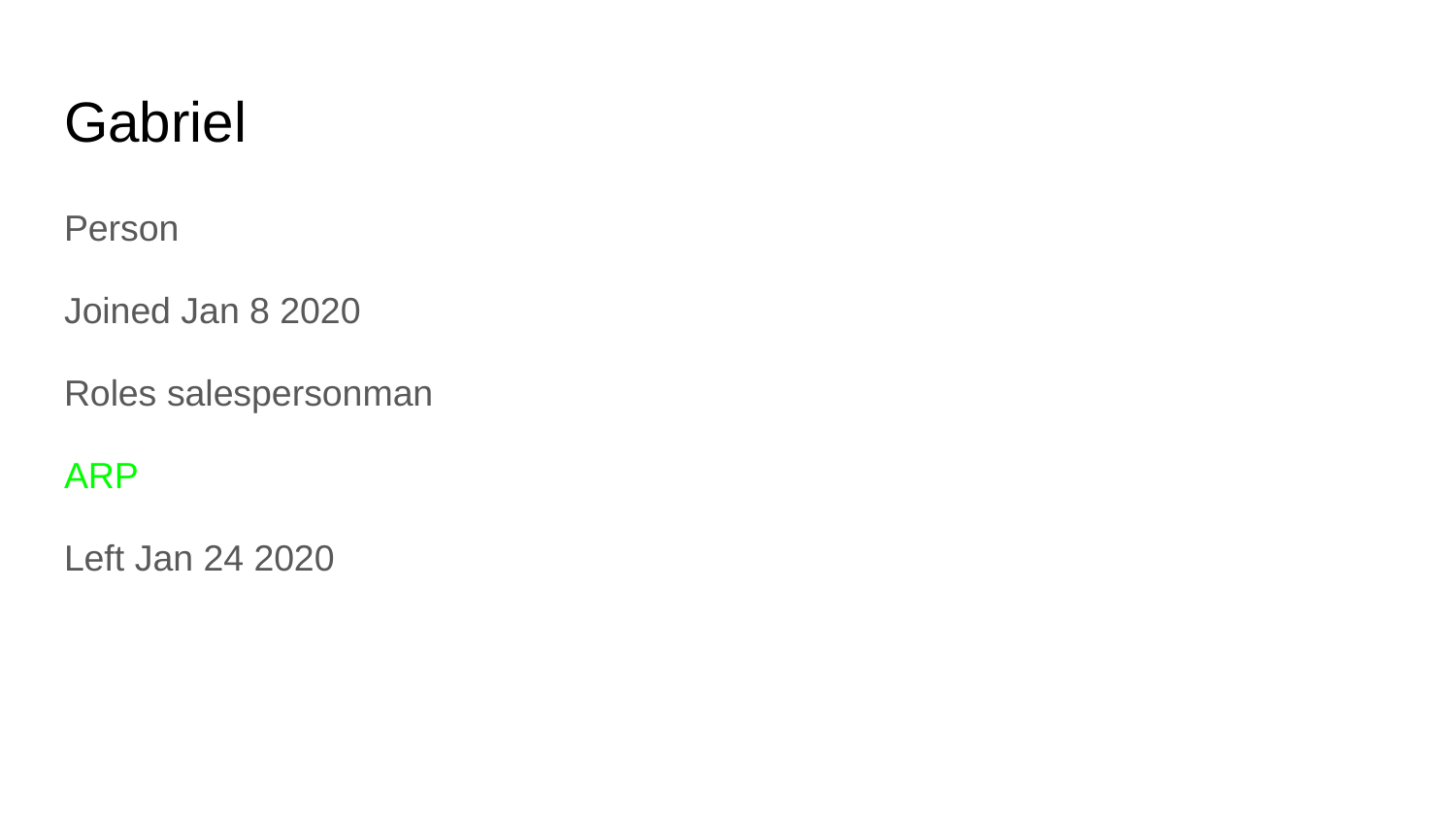

# Gabriel
Person
Joined Jan 8 2020
Roles salespersonman
ARP
Left Jan 24 2020